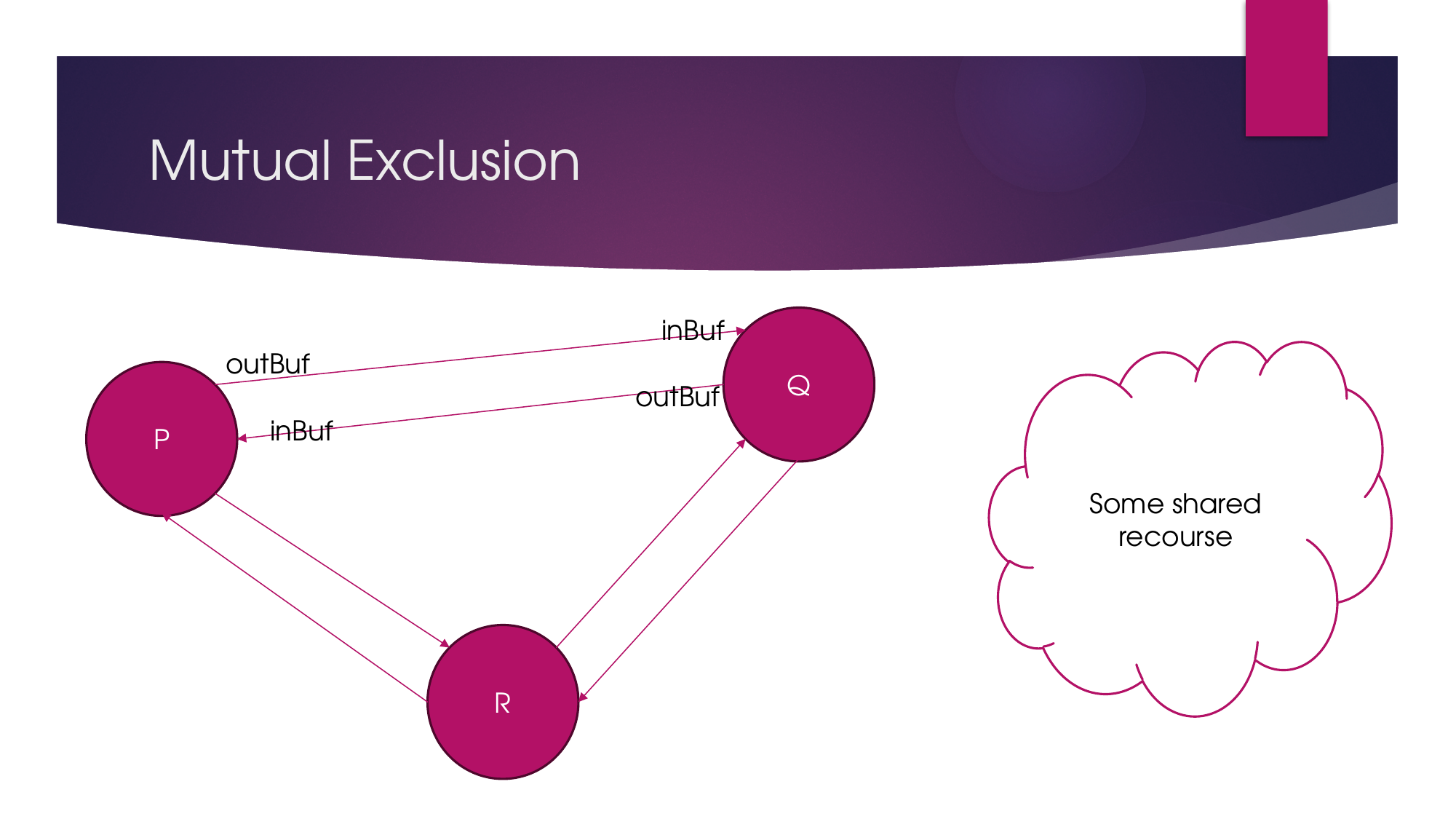

# Mutual Exclusion
inBuf
Q
outBuf
P
outBuf
inBuf
R
Some shared recourse